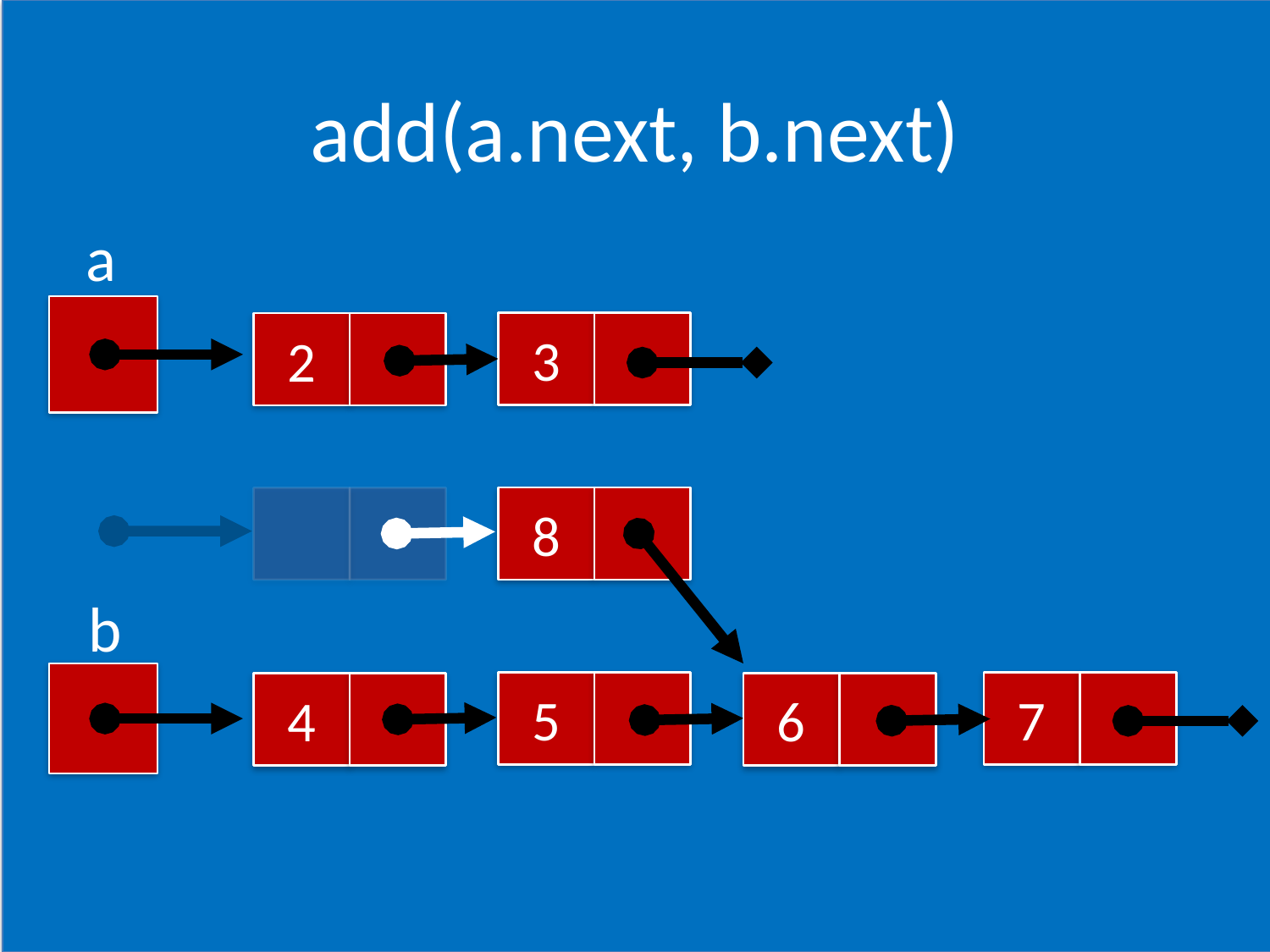

# add(a.next, b.next)
a

3

2

8

b

5

7

4

6

CSCI 1102 Computer Science 2